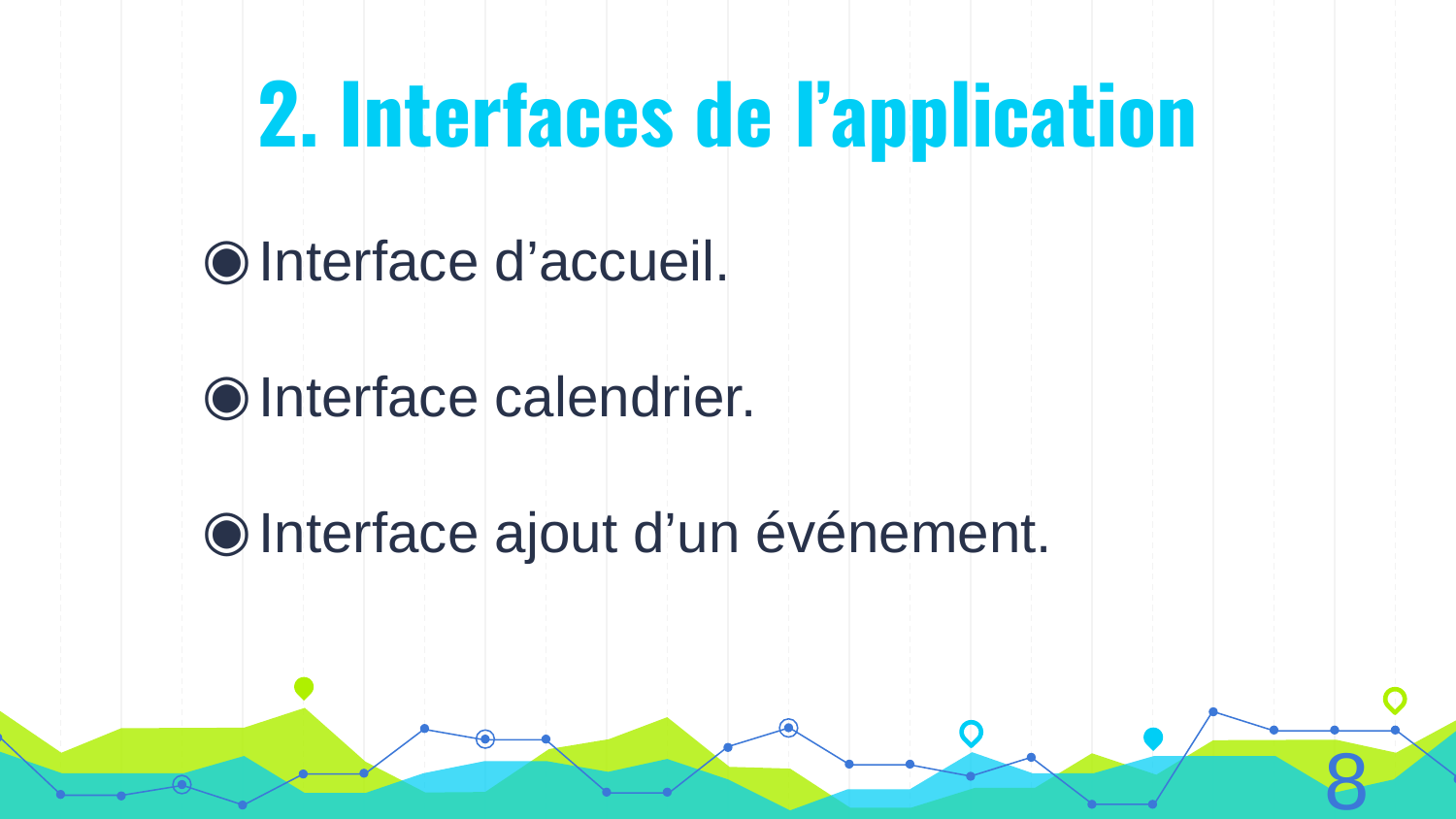

# 2. Interfaces de l’application
Interface d’accueil.

Interface calendrier.

Interface ajout d’un événement.

8